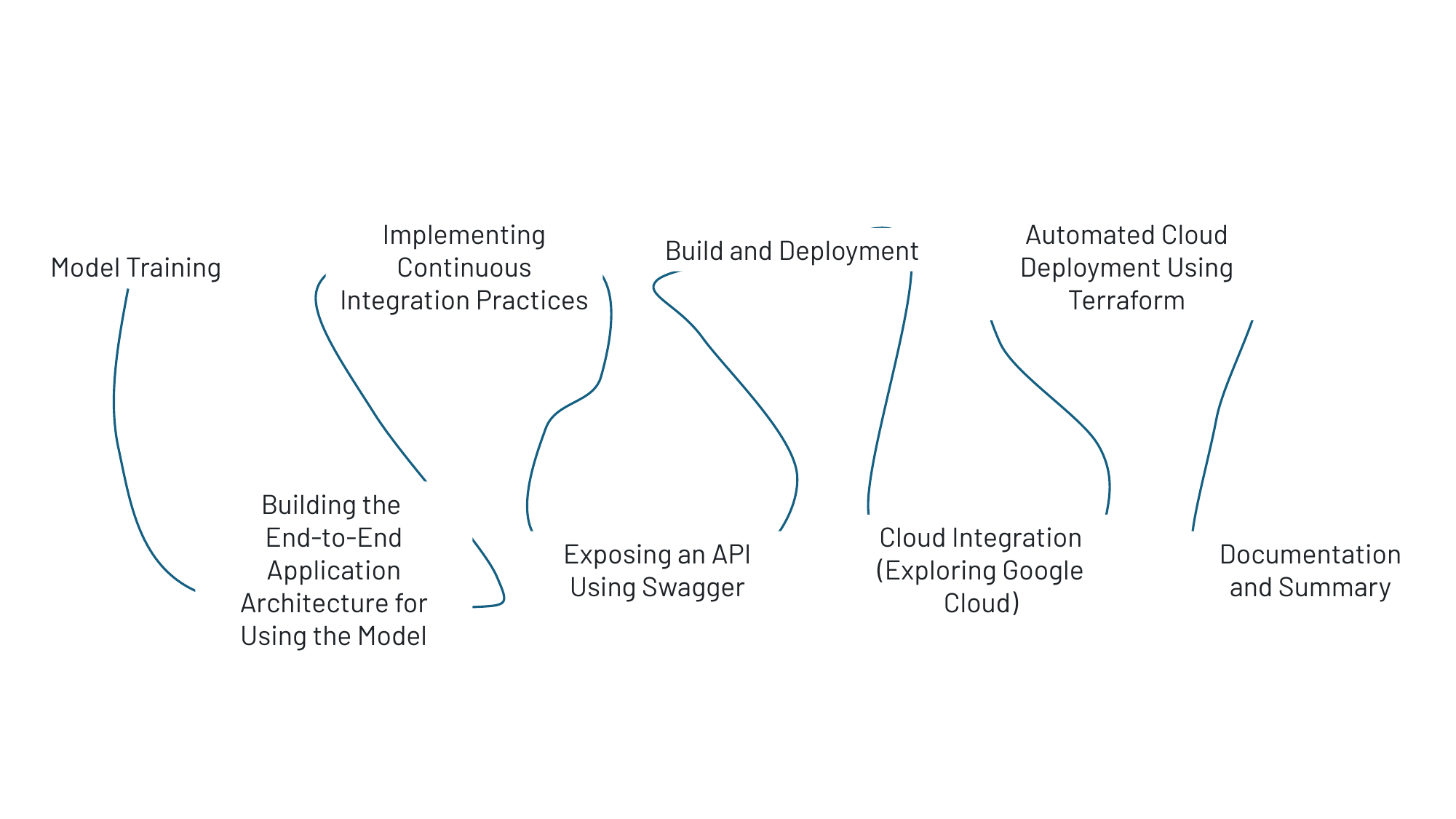

Implementing Continuous Integration Practices
Automated Cloud Deployment Using Terraform

Build and Deployment
Model Training
Building the
End-to-End Application Architecture for Using the Model
Cloud Integration (Exploring Google Cloud)
Exposing an API Using Swagger
Documentation
and Summary